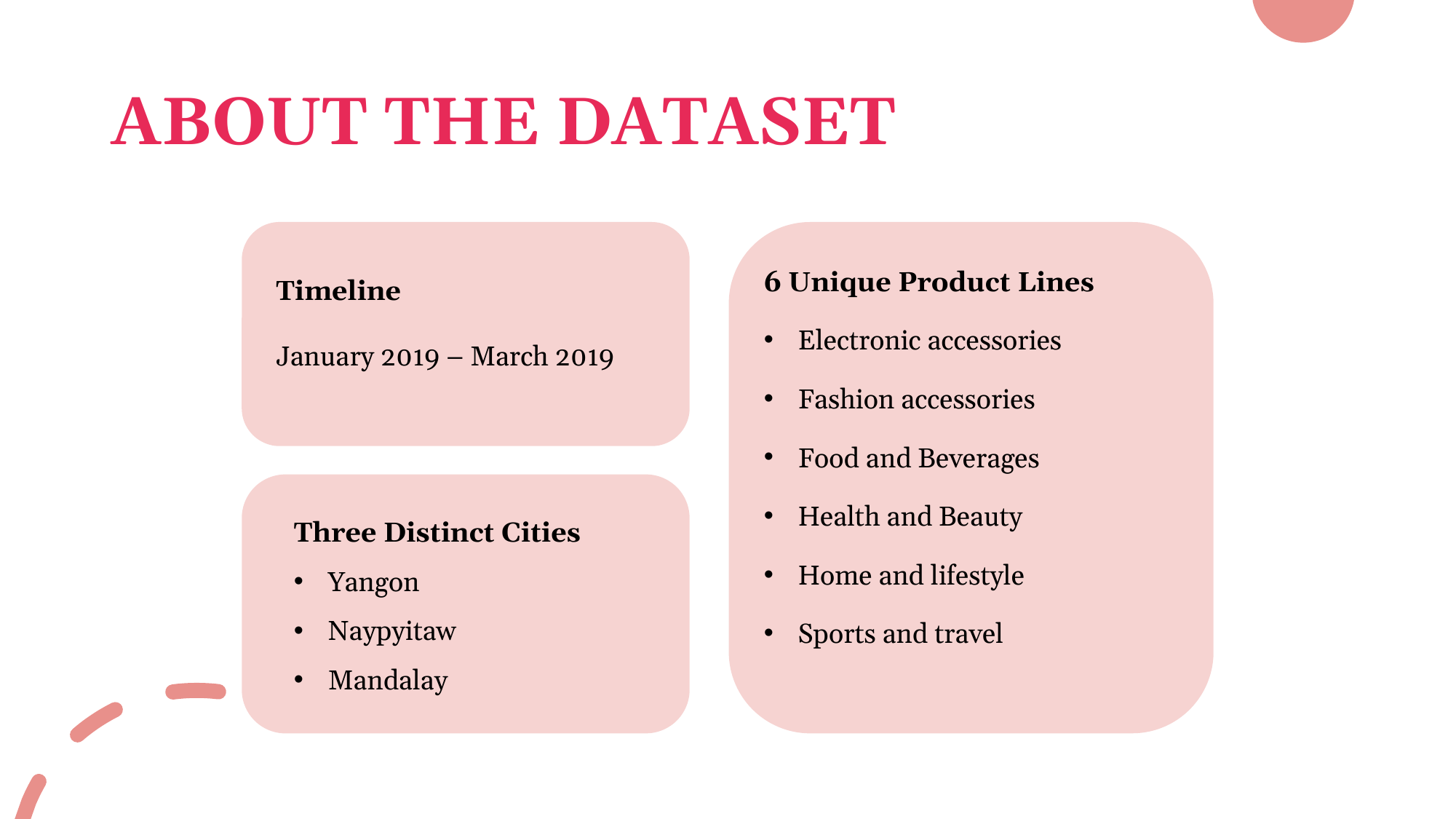

# ABOUT THE DATASET

Timeline
January 2019 – March 2019
6 Unique Product Lines
Electronic accessories
Fashion accessories
Food and Beverages
Health and Beauty
Home and lifestyle
Sports and travel

Three Distinct Cities
Yangon
Naypyitaw
Mandalay